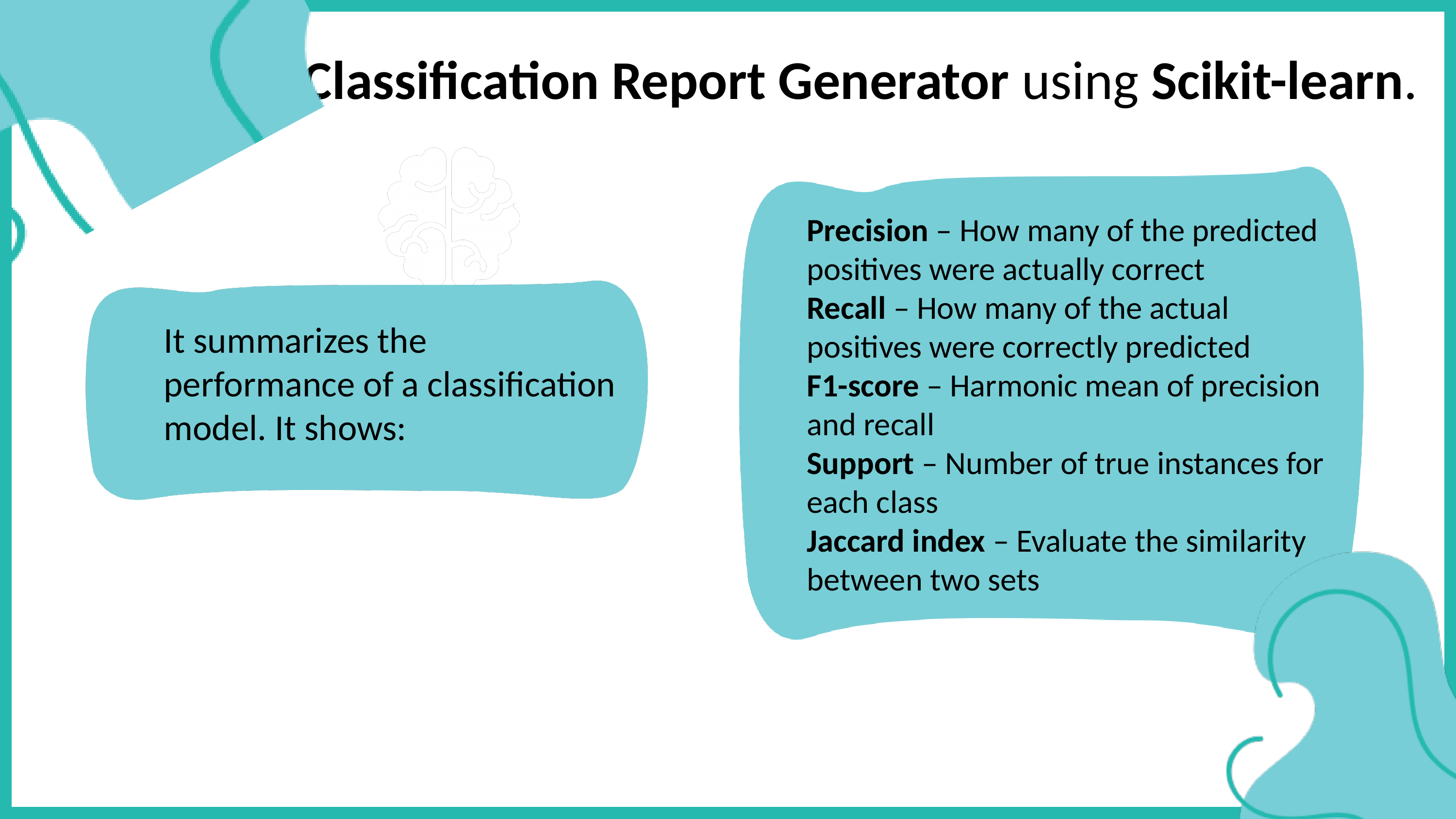

Classification Report Generator using Scikit-learn.

Precision – How many of the predicted positives were actually correct
Recall – How many of the actual positives were correctly predicted
F1-score – Harmonic mean of precision and recall
Support – Number of true instances for each class
Jaccard index – Evaluate the similarity between two sets

It summarizes the performance of a classification model. It shows: